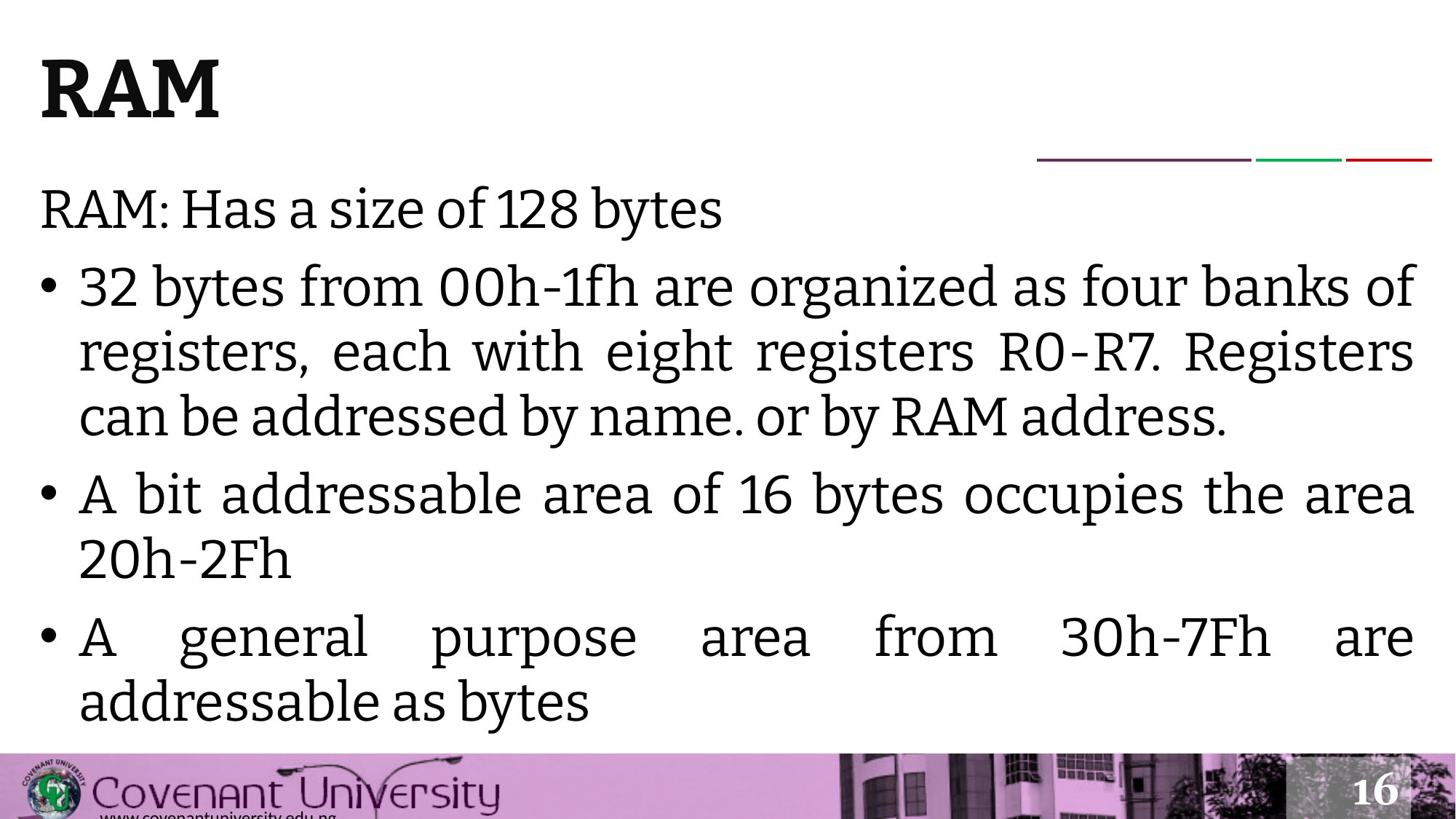

# RAM
RAM: Has a size of 128 bytes
32 bytes from 00h-1fh are organized as four banks of registers, each with eight registers R0-R7. Registers can be addressed by name. or by RAM address.
A bit addressable area of 16 bytes occupies the area 20h-2Fh
A general purpose area from 30h-7Fh are addressable as bytes